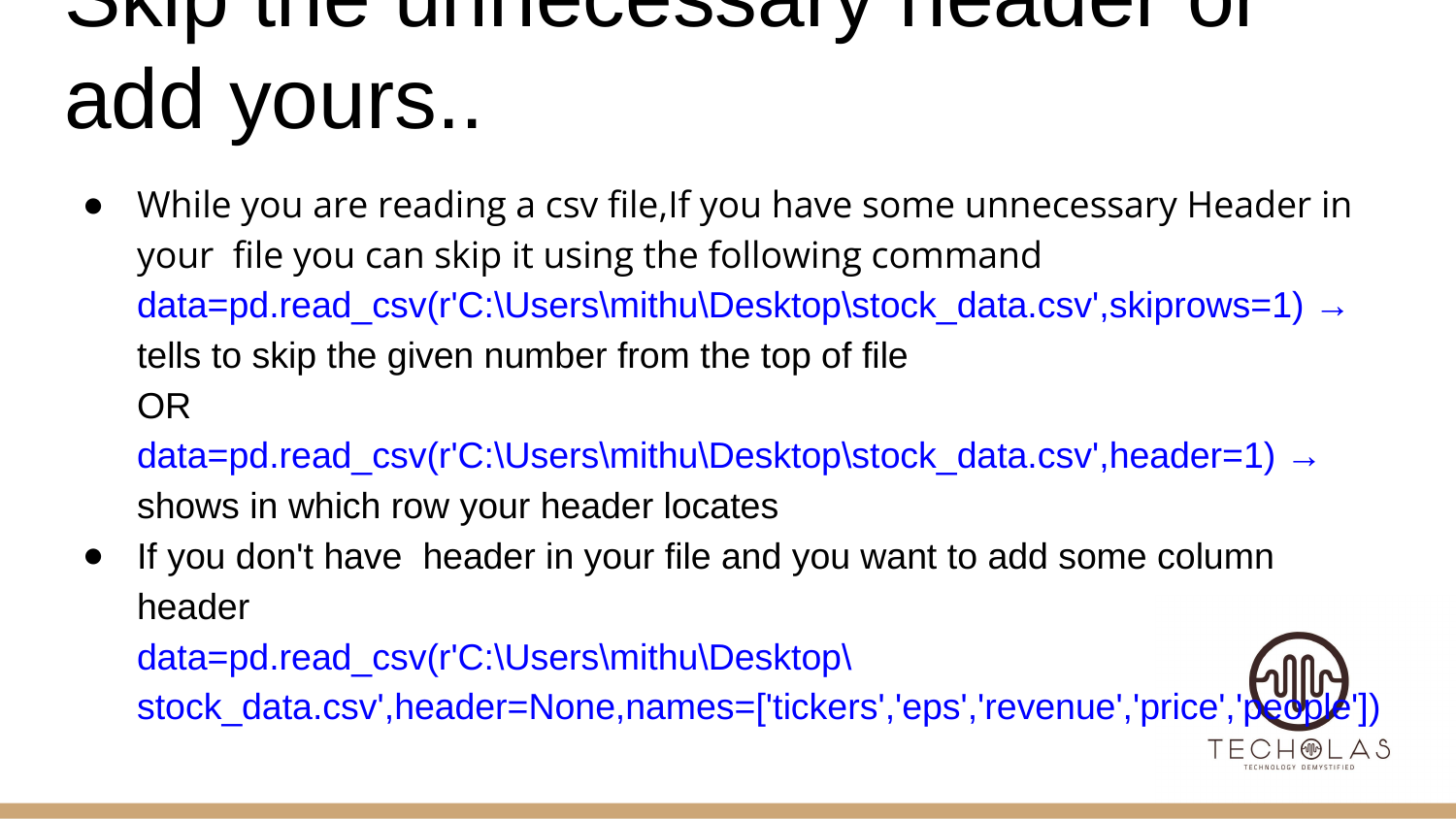

# Skip the unnecessary header or add yours..
While you are reading a csv file,If you have some unnecessary Header in your  file you can skip it using the following command
data=pd.read_csv(r'C:\Users\mithu\Desktop\stock_data.csv',skiprows=1) → tells to skip the given number from the top of file
OR
data=pd.read_csv(r'C:\Users\mithu\Desktop\stock_data.csv',header=1) → shows in which row your header locates
If you don't have  header in your file and you want to add some column header
data=pd.read_csv(r'C:\Users\mithu\Desktop\stock_data.csv',header=None,names=['tickers','eps','revenue','price','people'])